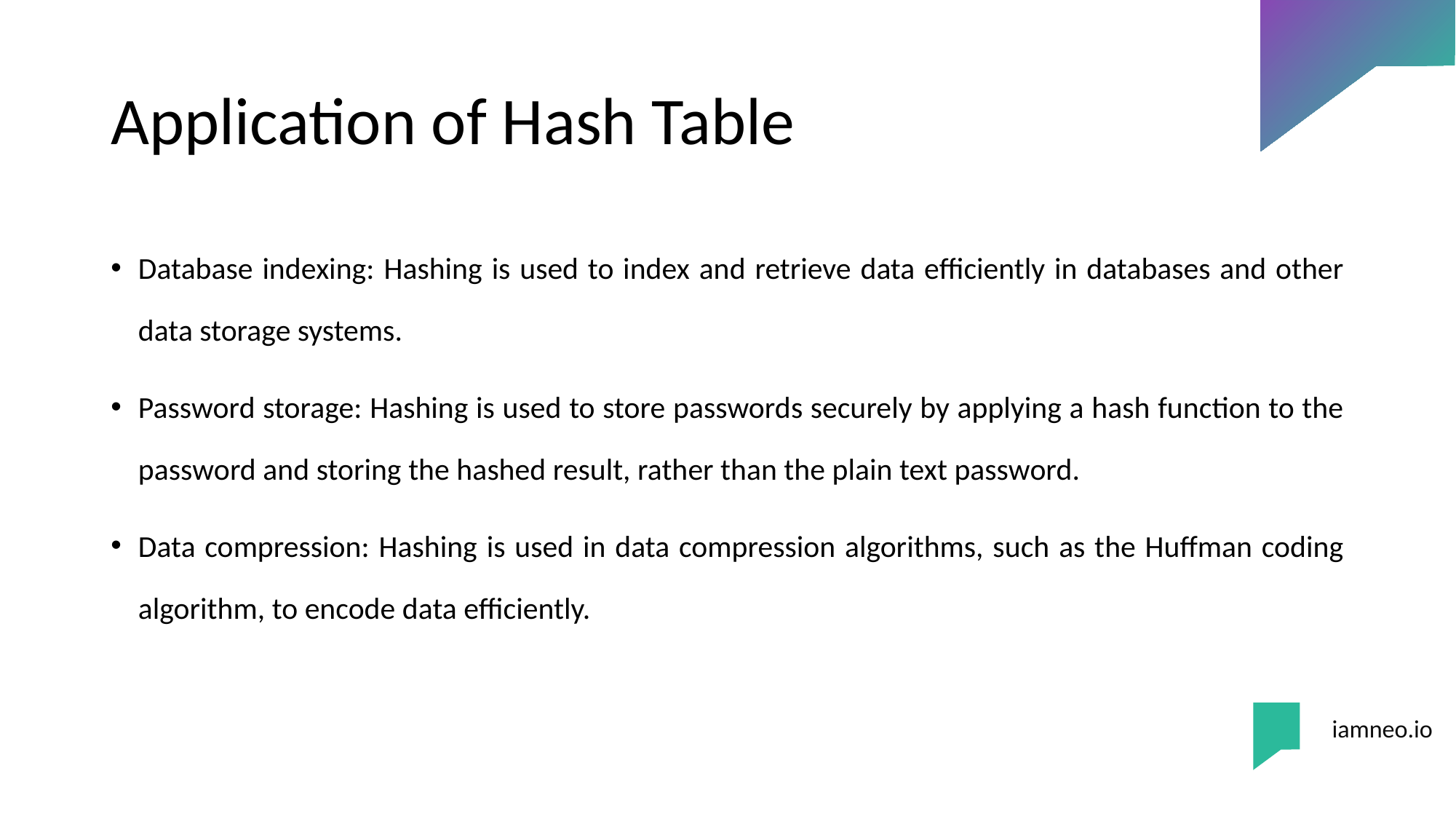

# Application of Hash Table
Database indexing: Hashing is used to index and retrieve data efficiently in databases and other data storage systems.
Password storage: Hashing is used to store passwords securely by applying a hash function to the password and storing the hashed result, rather than the plain text password.
Data compression: Hashing is used in data compression algorithms, such as the Huffman coding algorithm, to encode data efficiently.

iamneo.io